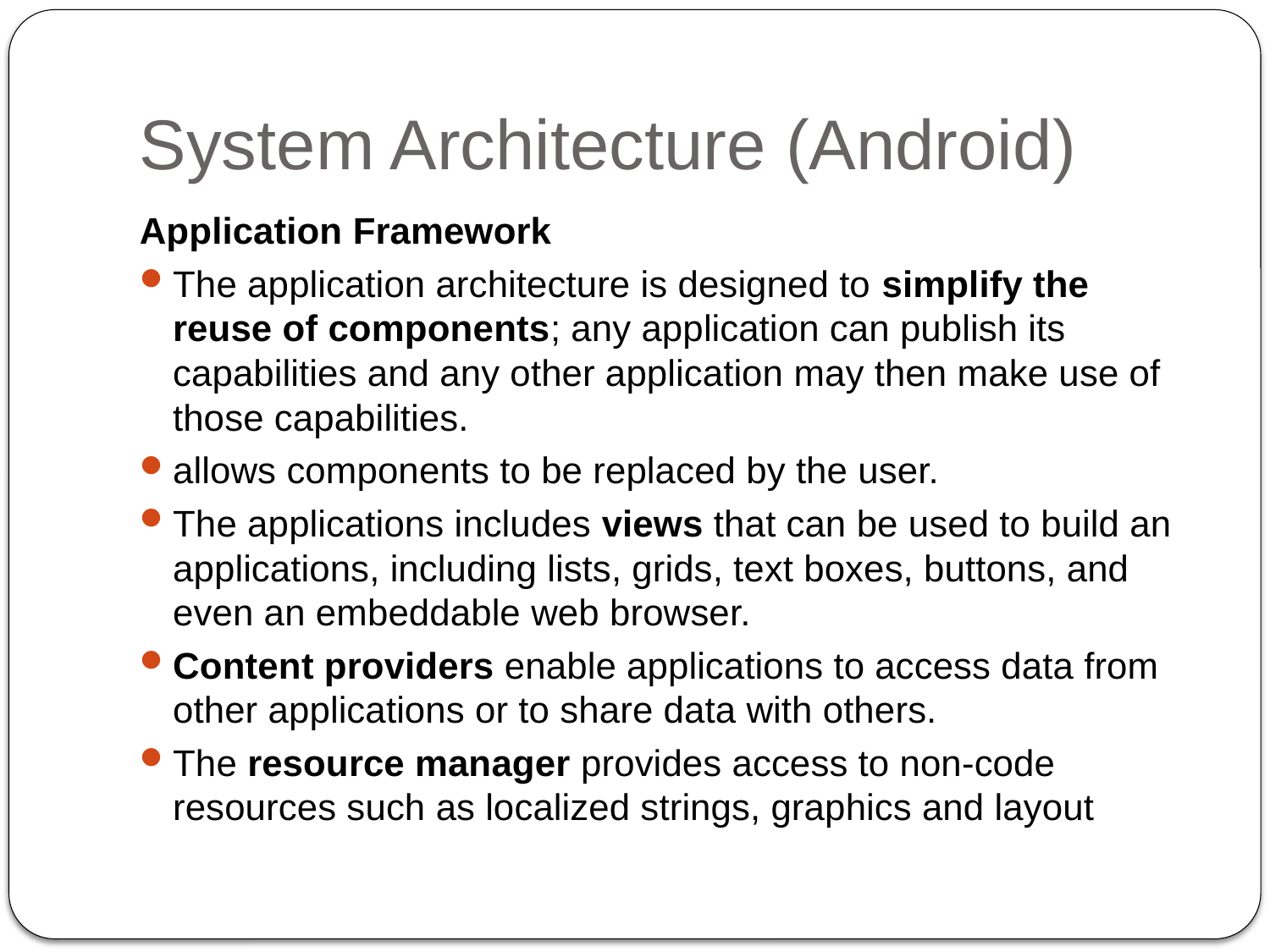

# System Architecture (Android)
Application Framework
The application architecture is designed to simplify the reuse of components; any application can publish its capabilities and any other application may then make use of those capabilities.
allows components to be replaced by the user.
The applications includes views that can be used to build an applications, including lists, grids, text boxes, buttons, and even an embeddable web browser.
Content providers enable applications to access data from other applications or to share data with others.
The resource manager provides access to non-code resources such as localized strings, graphics and layout